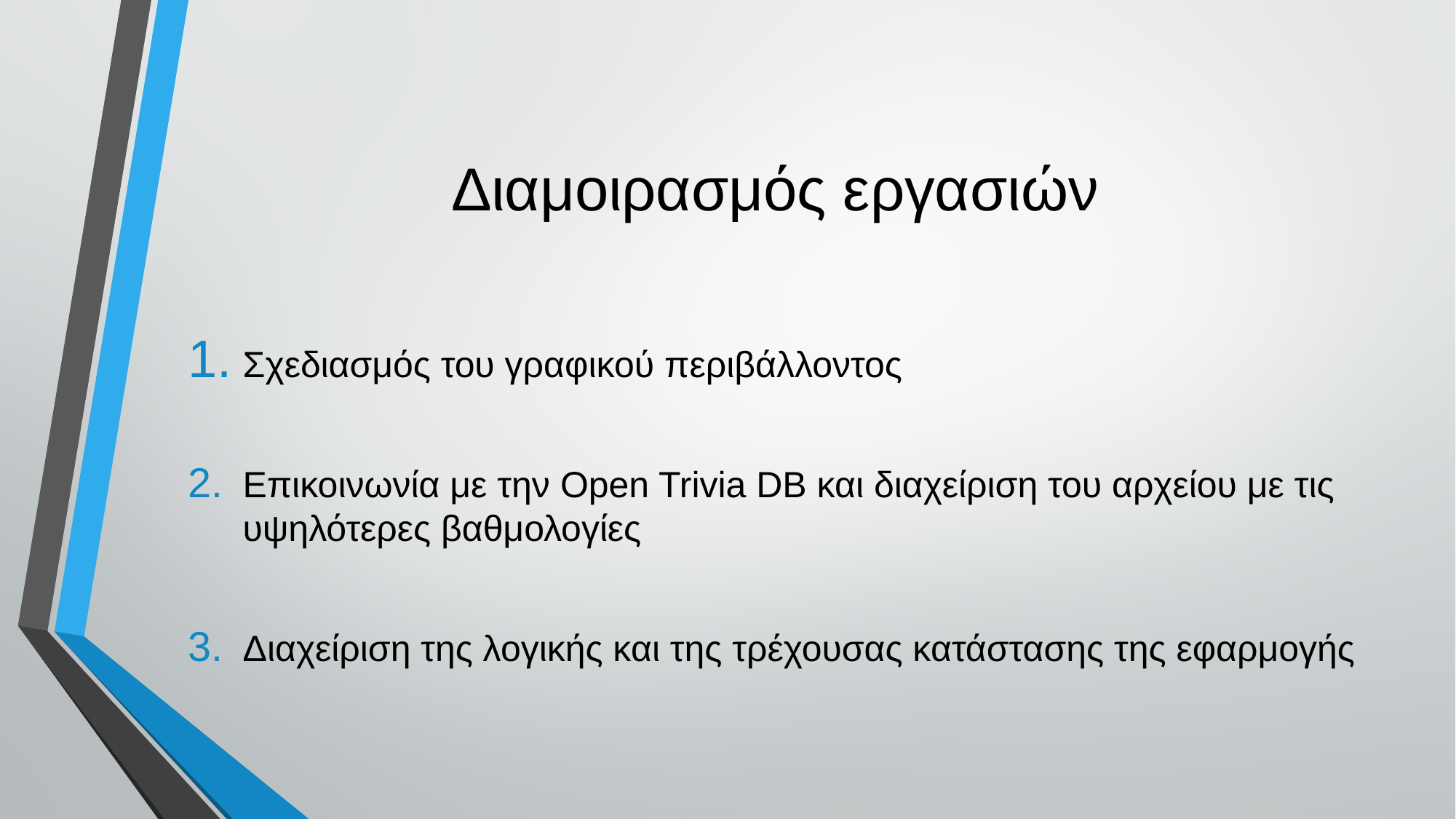

# Διαμοιρασμός εργασιών
Σχεδιασμός του γραφικού περιβάλλοντος

Επικοινωνία με την Open Trivia DB και διαχείριση του αρχείου με τις υψηλότερες βαθμολογίες

Διαχείριση της λογικής και της τρέχουσας κατάστασης της εφαρμογής